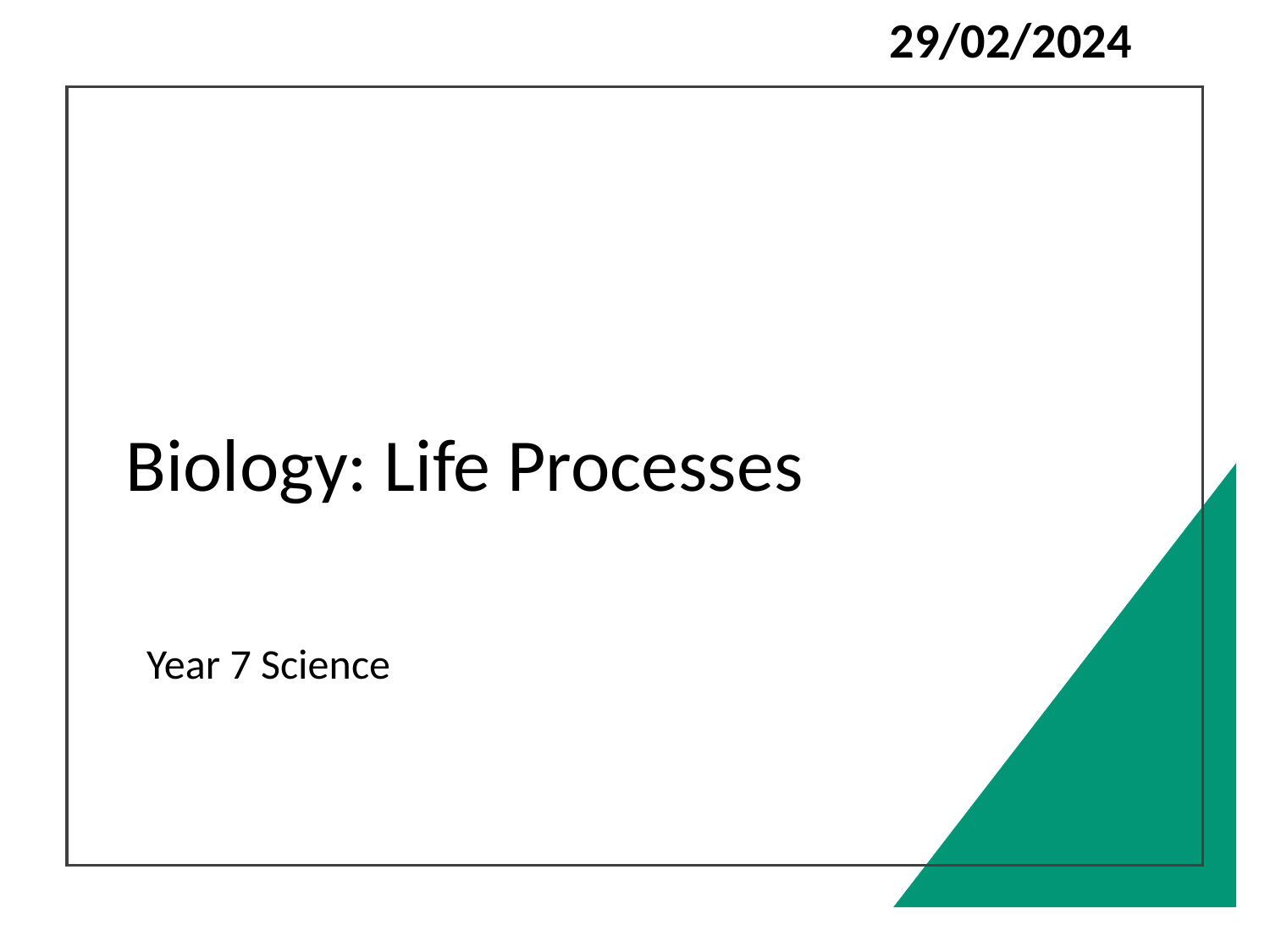

29/02/2024

# Biology: Life Processes

Year 7 Science